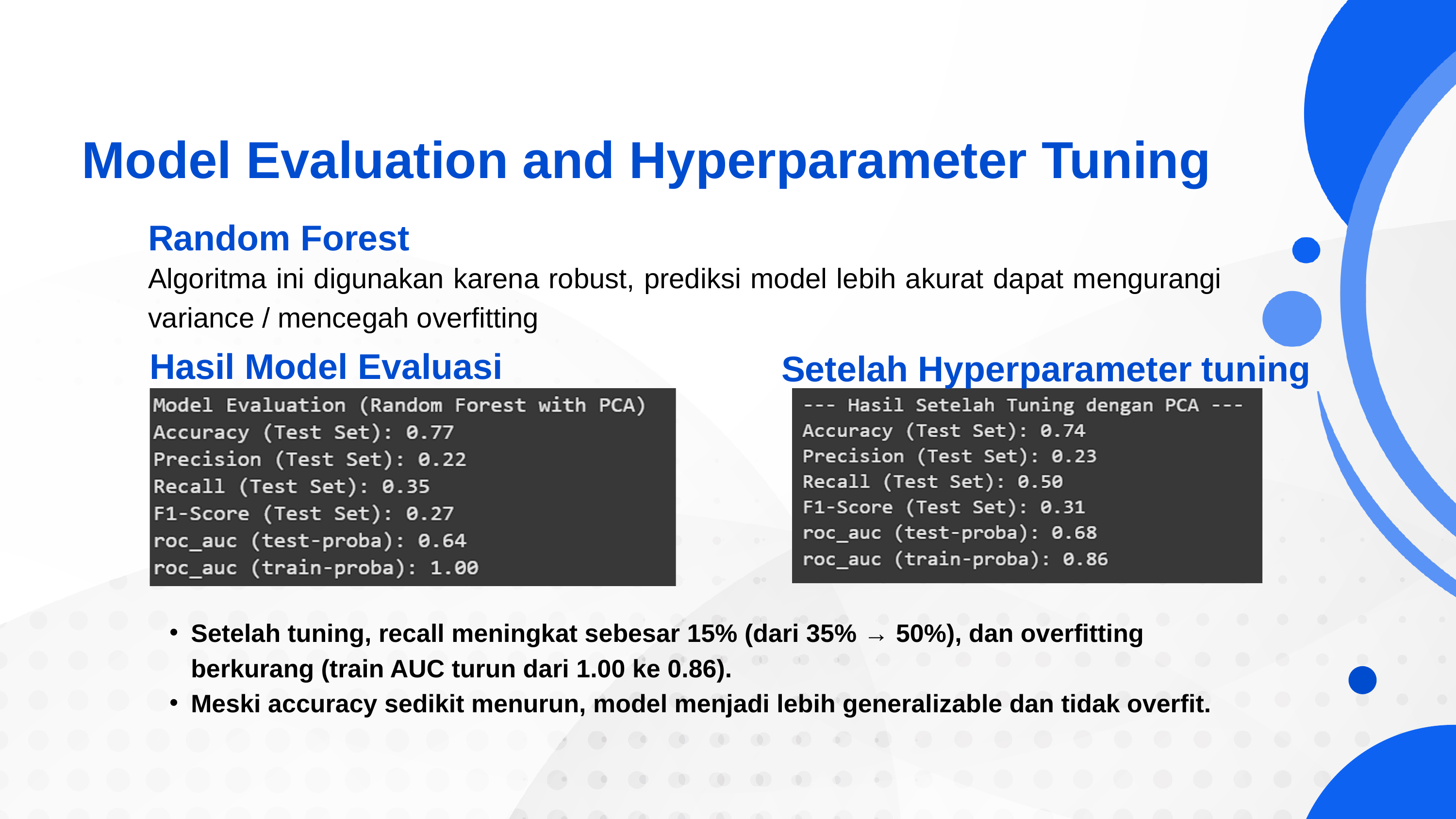

Model Evaluation and Hyperparameter Tuning
Random Forest
Algoritma ini digunakan karena robust, prediksi model lebih akurat dapat mengurangi variance / mencegah overfitting

Hasil Model Evaluasi
Setelah Hyperparameter tuning

Setelah tuning, recall meningkat sebesar 15% (dari 35% → 50%), dan overfitting berkurang (train AUC turun dari 1.00 ke 0.86).
Meski accuracy sedikit menurun, model menjadi lebih generalizable dan tidak overfit.